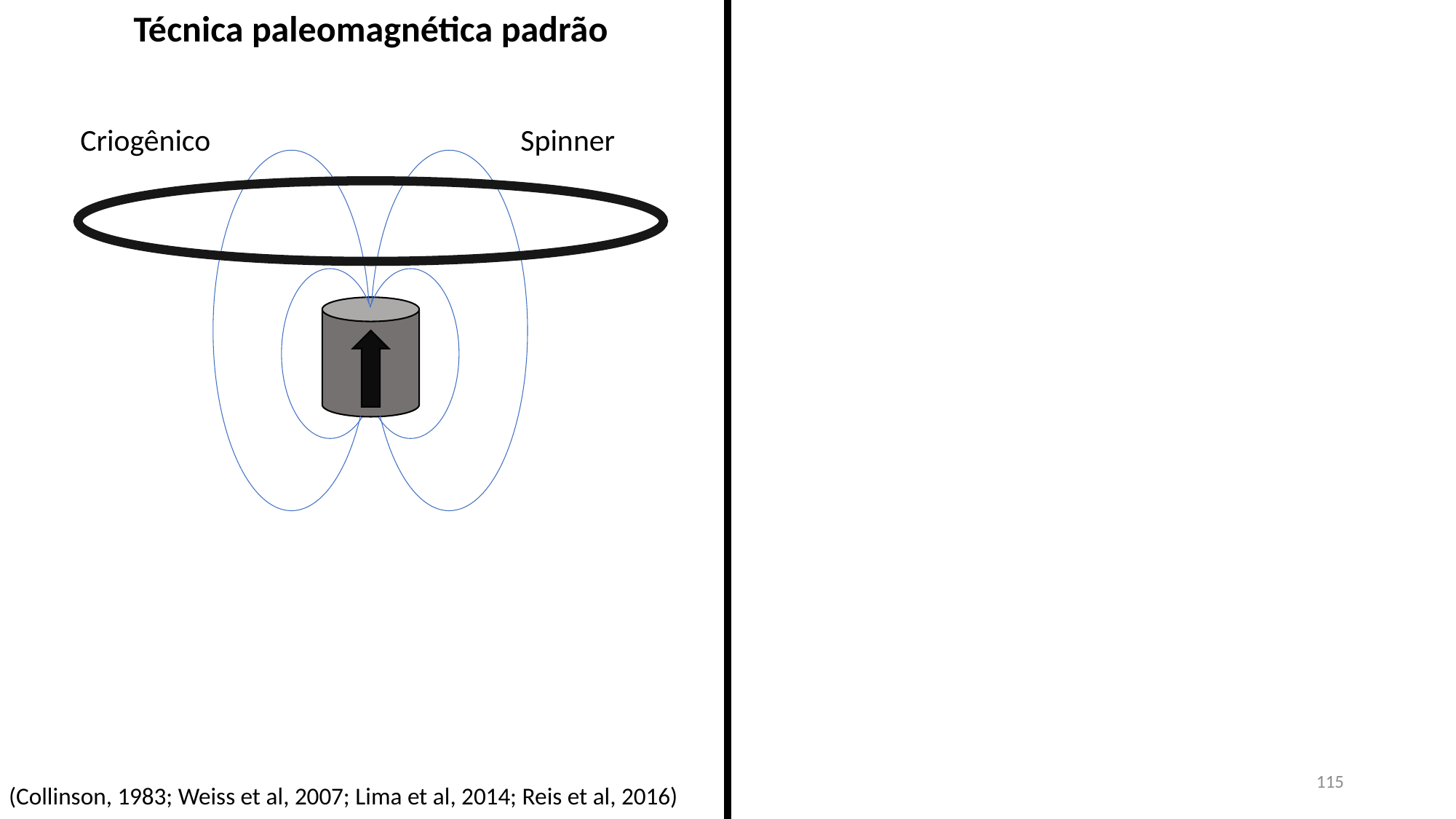

Técnica paleomagnética padrão
Criogênico
Spinner

115
(Collinson, 1983; Weiss et al, 2007; Lima et al, 2014; Reis et al, 2016)